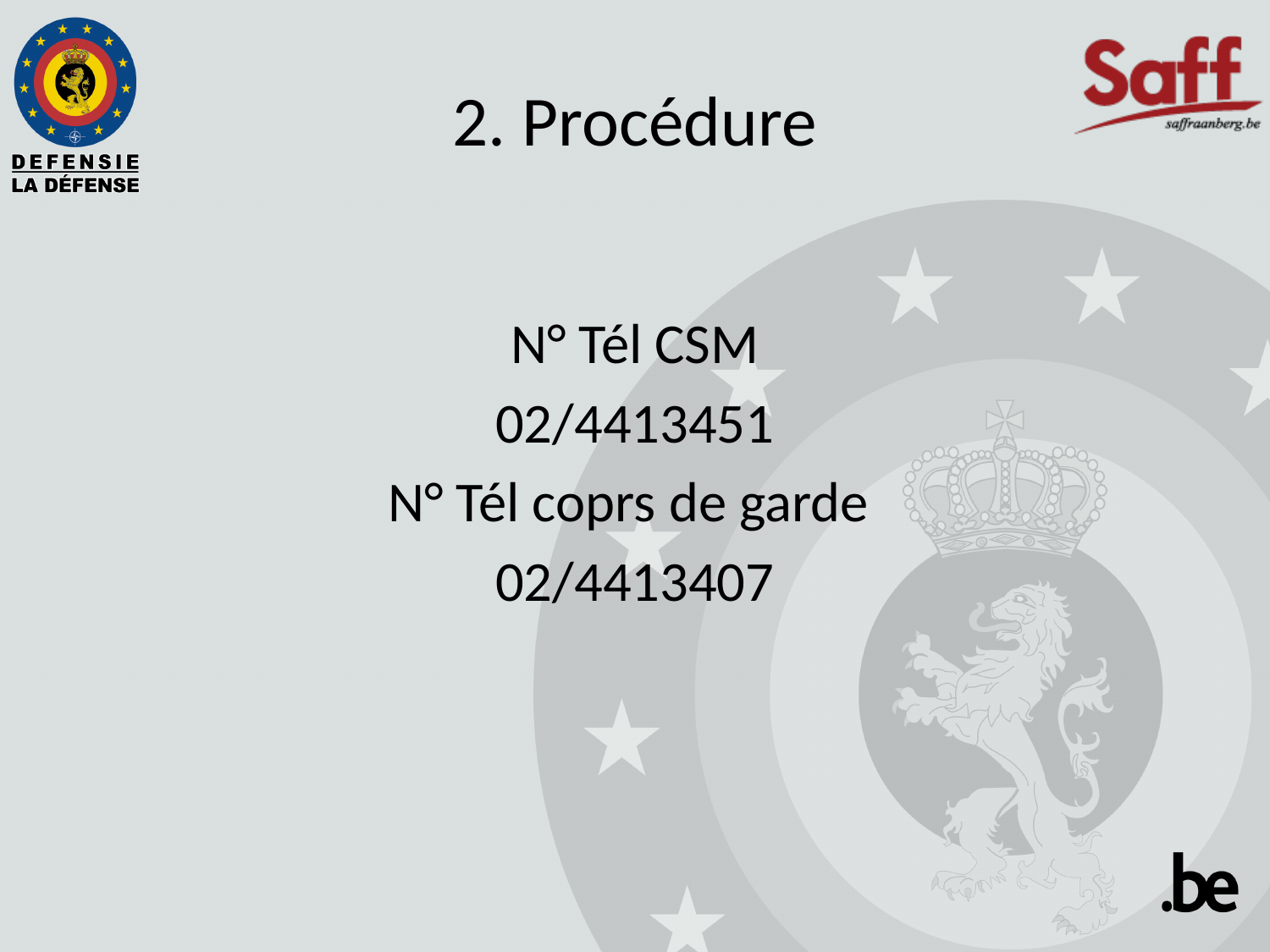

# 2. Procédure

N° Tél CSM
02/4413451
N° Tél coprs de garde
02/4413407